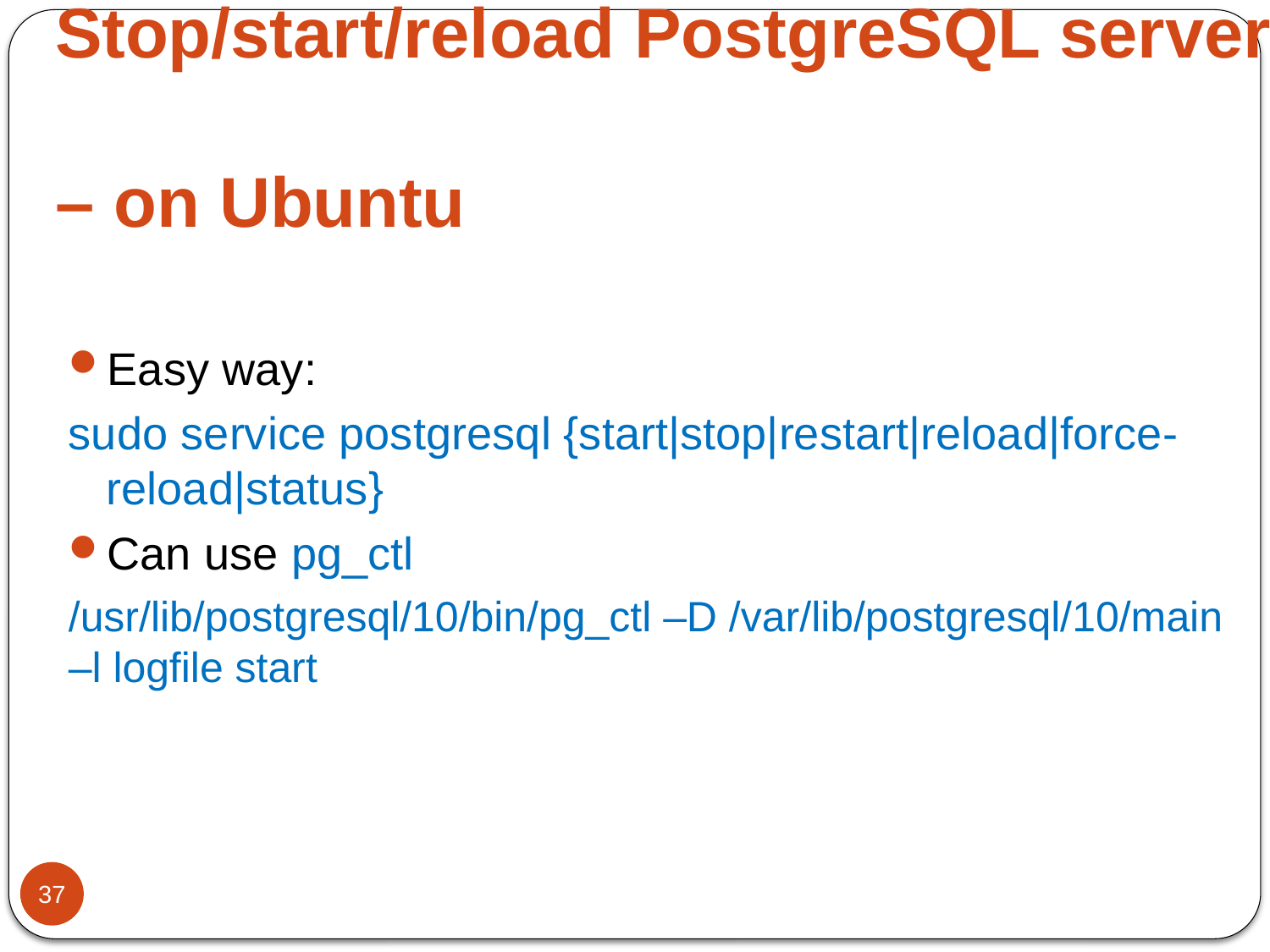

# Stop/start/reload PostgreSQL server – on Ubuntu
Easy way:
sudo service postgresql {start|stop|restart|reload|force-reload|status}
Can use pg_ctl
/usr/lib/postgresql/10/bin/pg_ctl –D /var/lib/postgresql/10/main –l logfile start

37